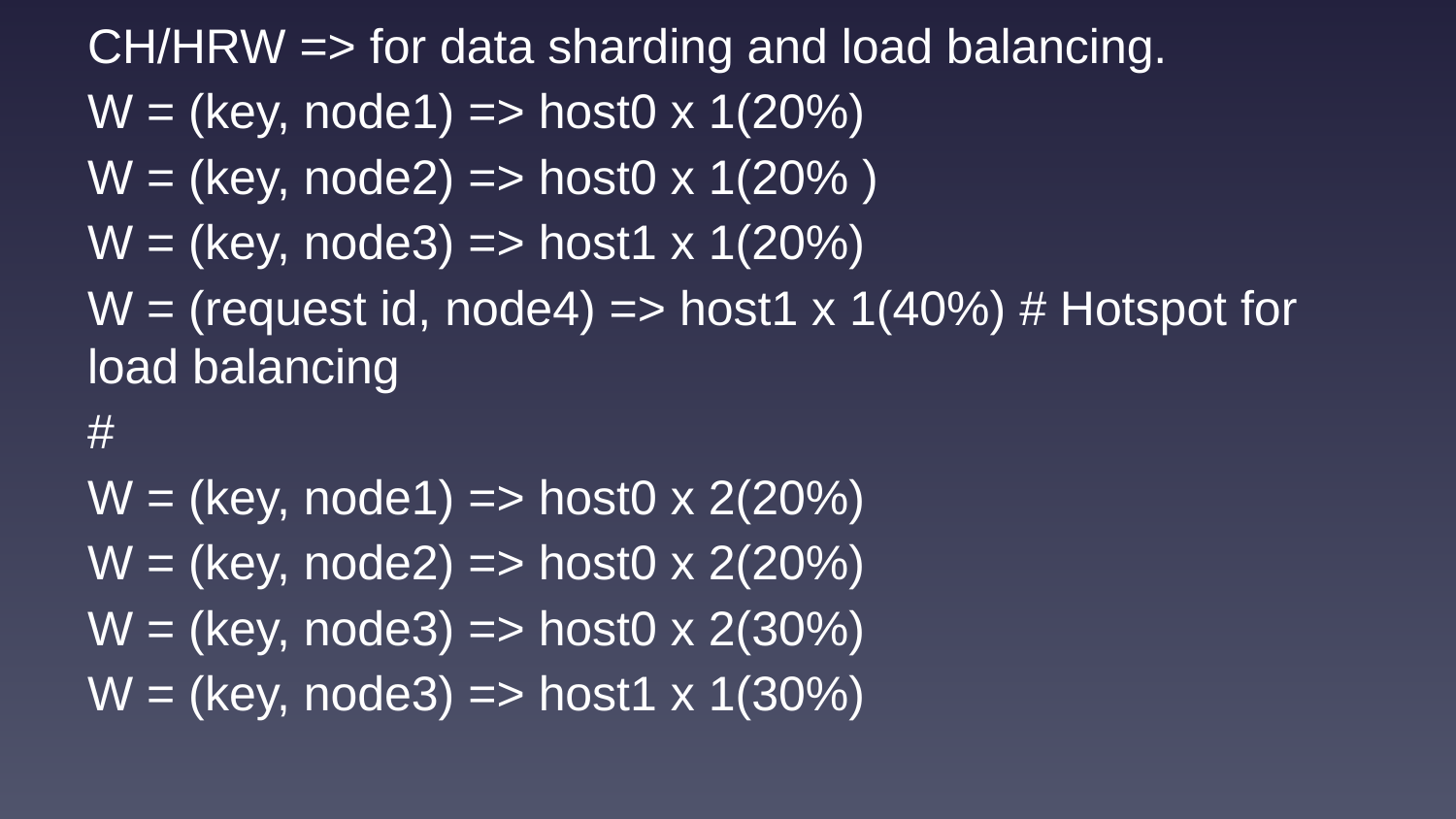

CH/HRW => for data sharding and load balancing.
W = (key, node1) => host0 x 1(20%)
W = (key, node2) => host0 x 1(20% )
W = (key, node3) => host1 x 1(20%)
W = (request id, node4) => host1 x 1(40%) # Hotspot for load balancing
#
W = (key, node1) => host0 x 2(20%)
W = (key, node2) => host0 x 2(20%)
W = (key, node3) => host0 x 2(30%)
W = (key, node3) => host1 x 1(30%)